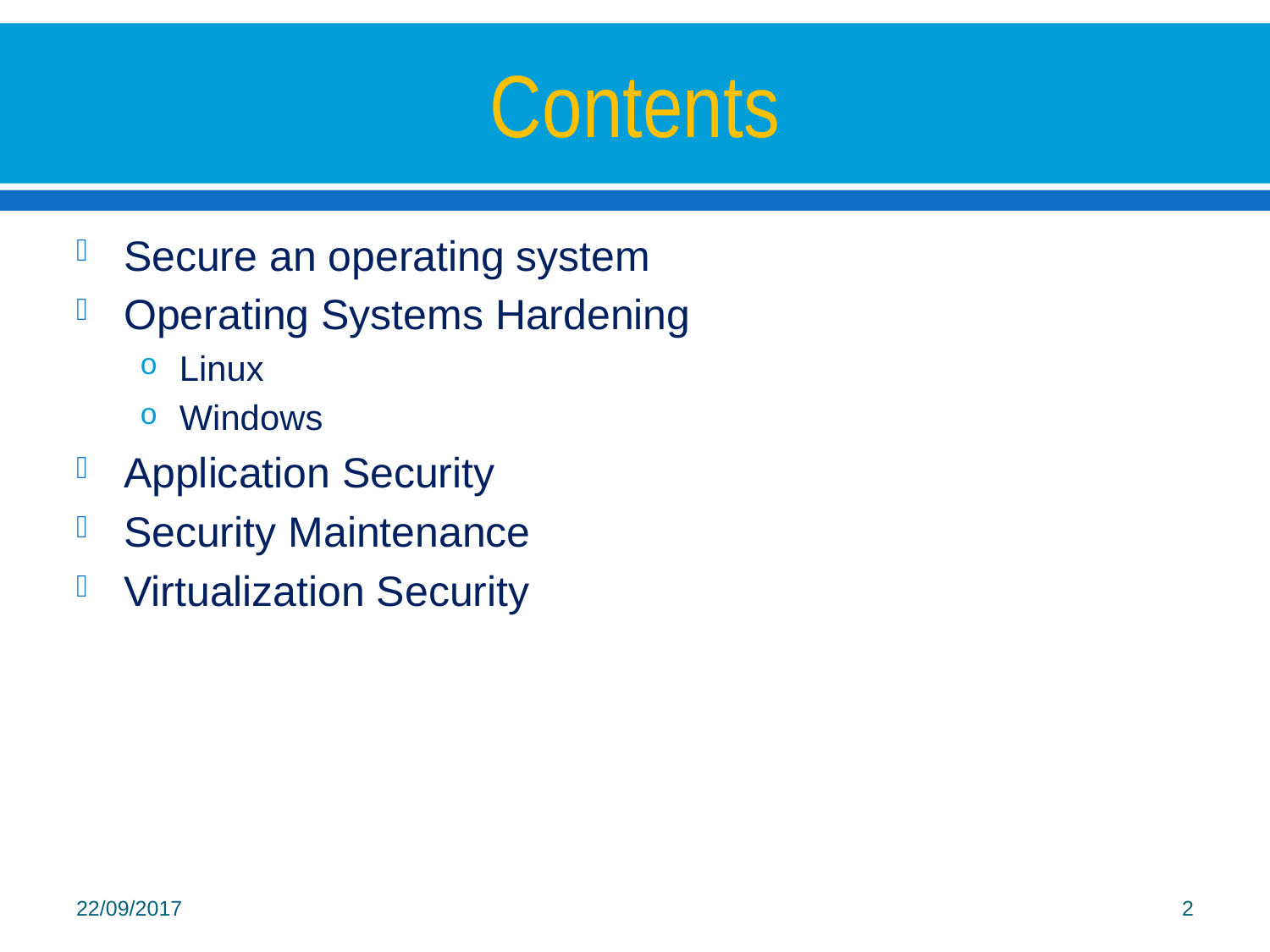

# Contents
Secure an operating system
Operating Systems Hardening
Linux
Windows
Application Security
Security Maintenance
Virtualization Security
22/09/2017
2